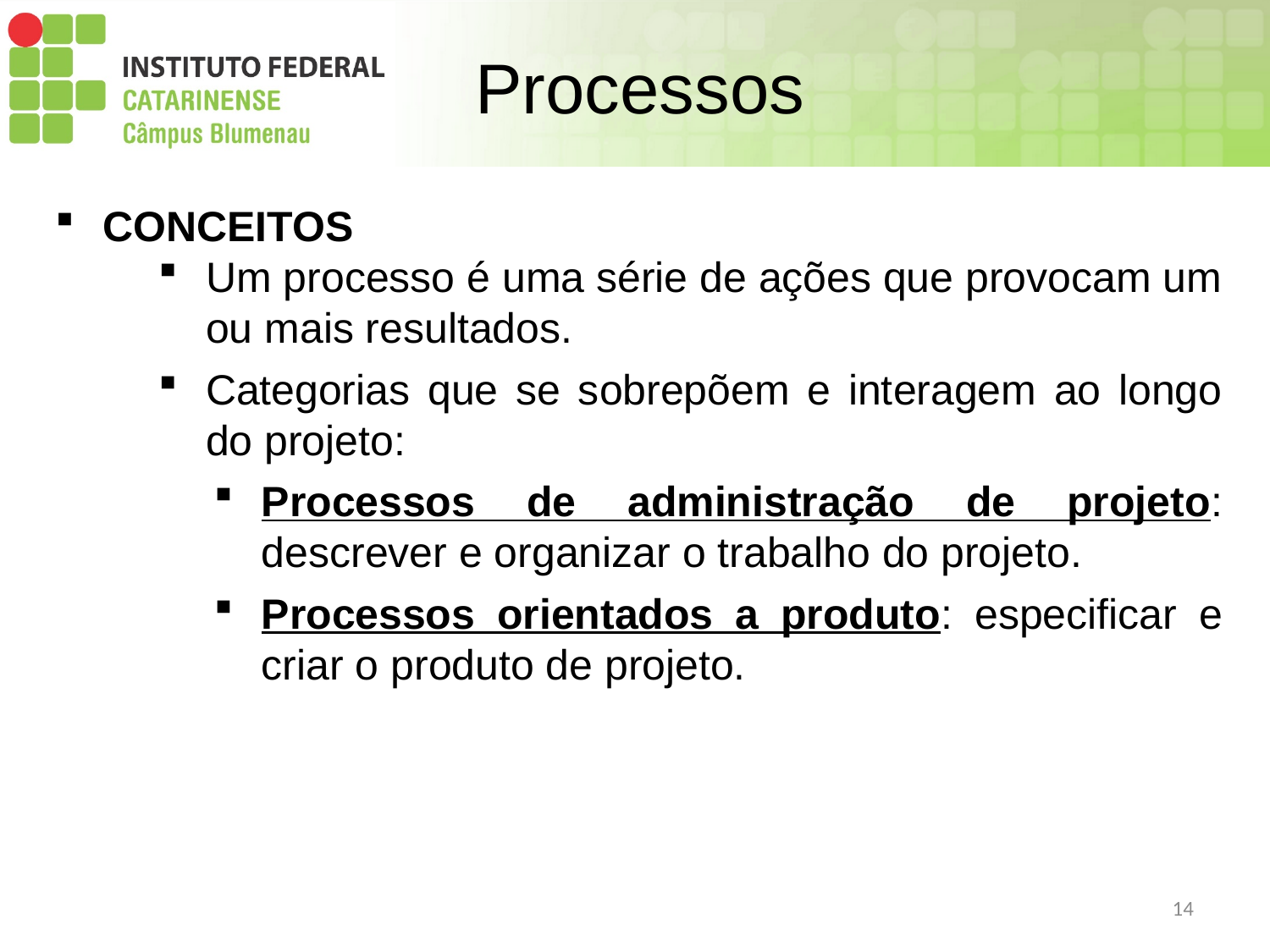

# Processos
CONCEITOS
Um processo é uma série de ações que provocam um ou mais resultados.
Categorias que se sobrepõem e interagem ao longo do projeto:
Processos de administração de projeto: descrever e organizar o trabalho do projeto.
Processos orientados a produto: especificar e criar o produto de projeto.
14